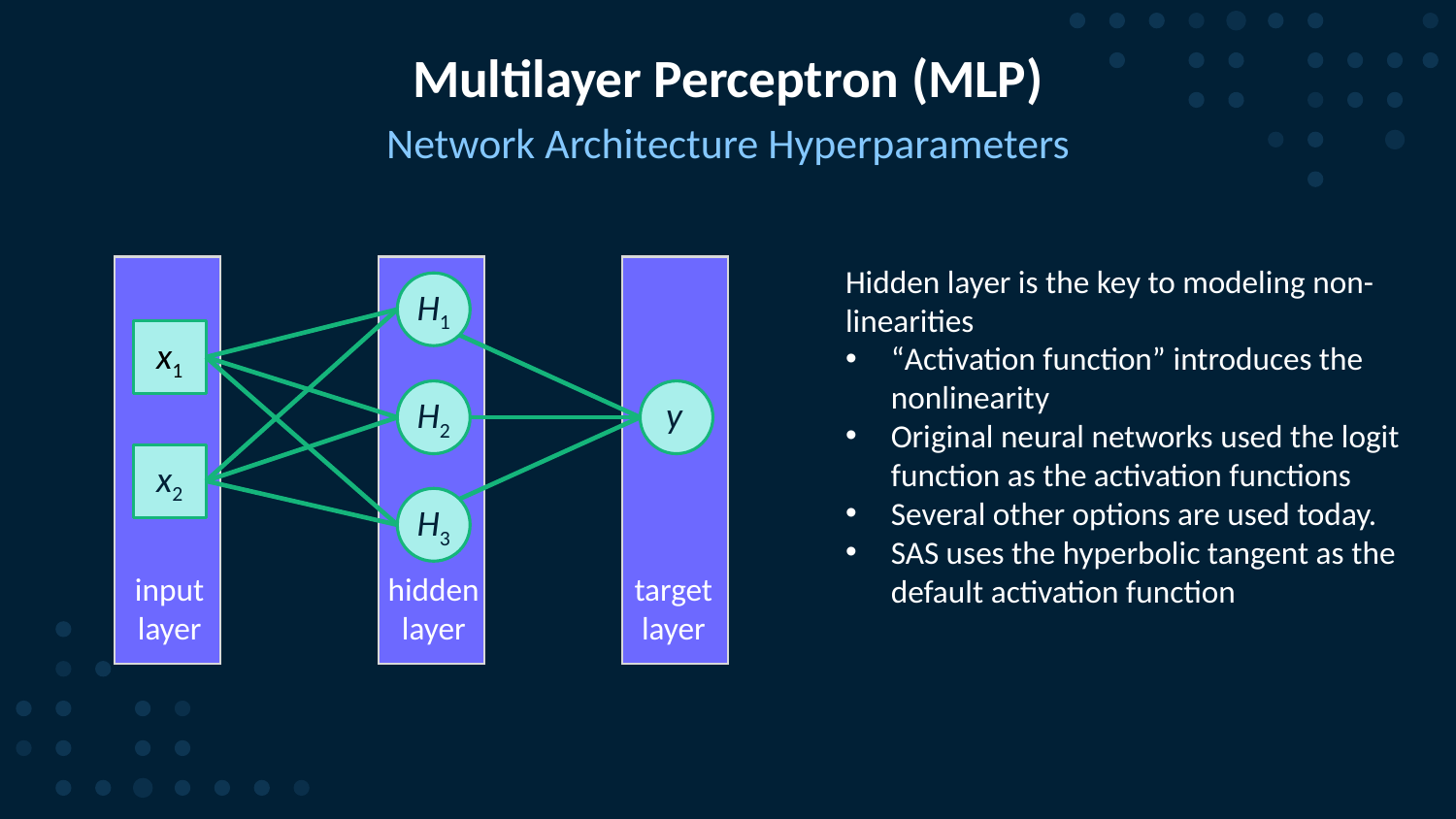

# Multilayer Perceptron (MLP)
Network Architecture Hyperparameters
Hidden layer is the key to modeling non-linearities
“Activation function” introduces the nonlinearity
Original neural networks used the logit function as the activation functions
Several other options are used today.
SAS uses the hyperbolic tangent as the default activation function

H1
x1
H2
y
x2
H3
input
layer
hidden
layer
target
layer